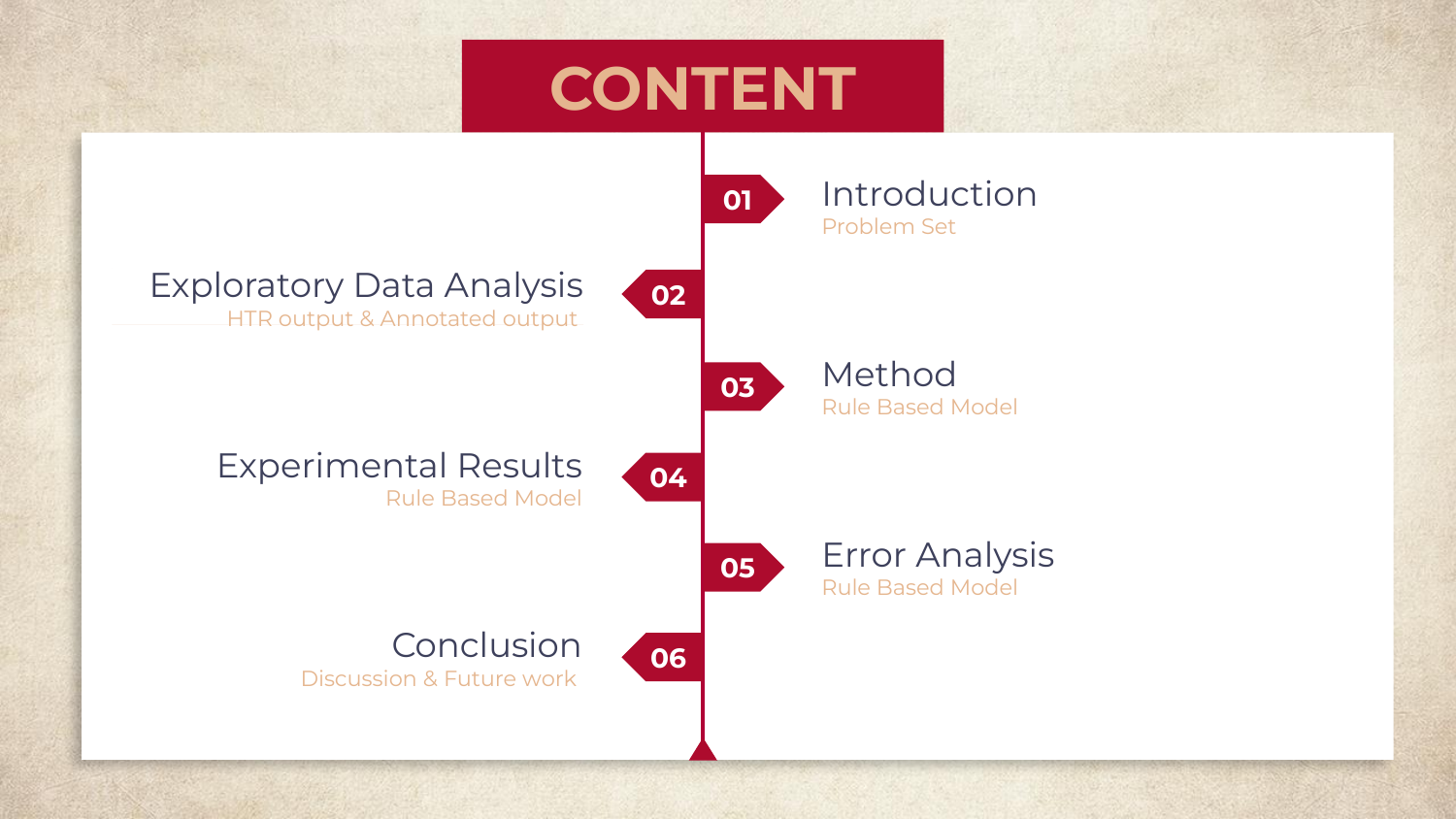

CONTENT
01
Introduction
Problem Set
Exploratory Data Analysis
HTR output & Annotated output
02
Method
Rule Based Model
03
Experimental Results
Rule Based Model
04
Error Analysis
Rule Based Model
05
Conclusion
Discussion & Future work
06